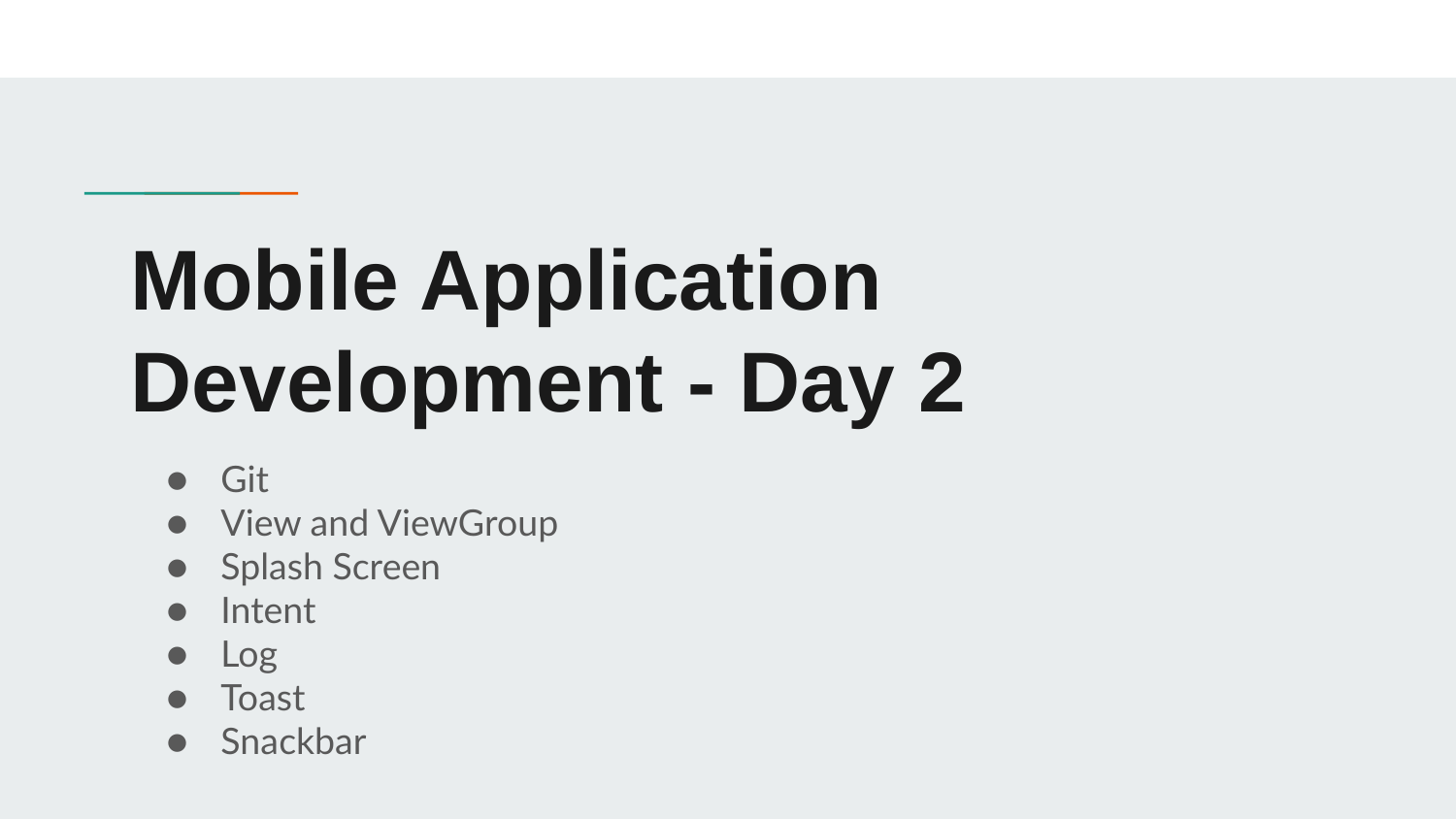

# Mobile Application Development - Day 2
Git
View and ViewGroup
Splash Screen
Intent
Log
Toast
Snackbar